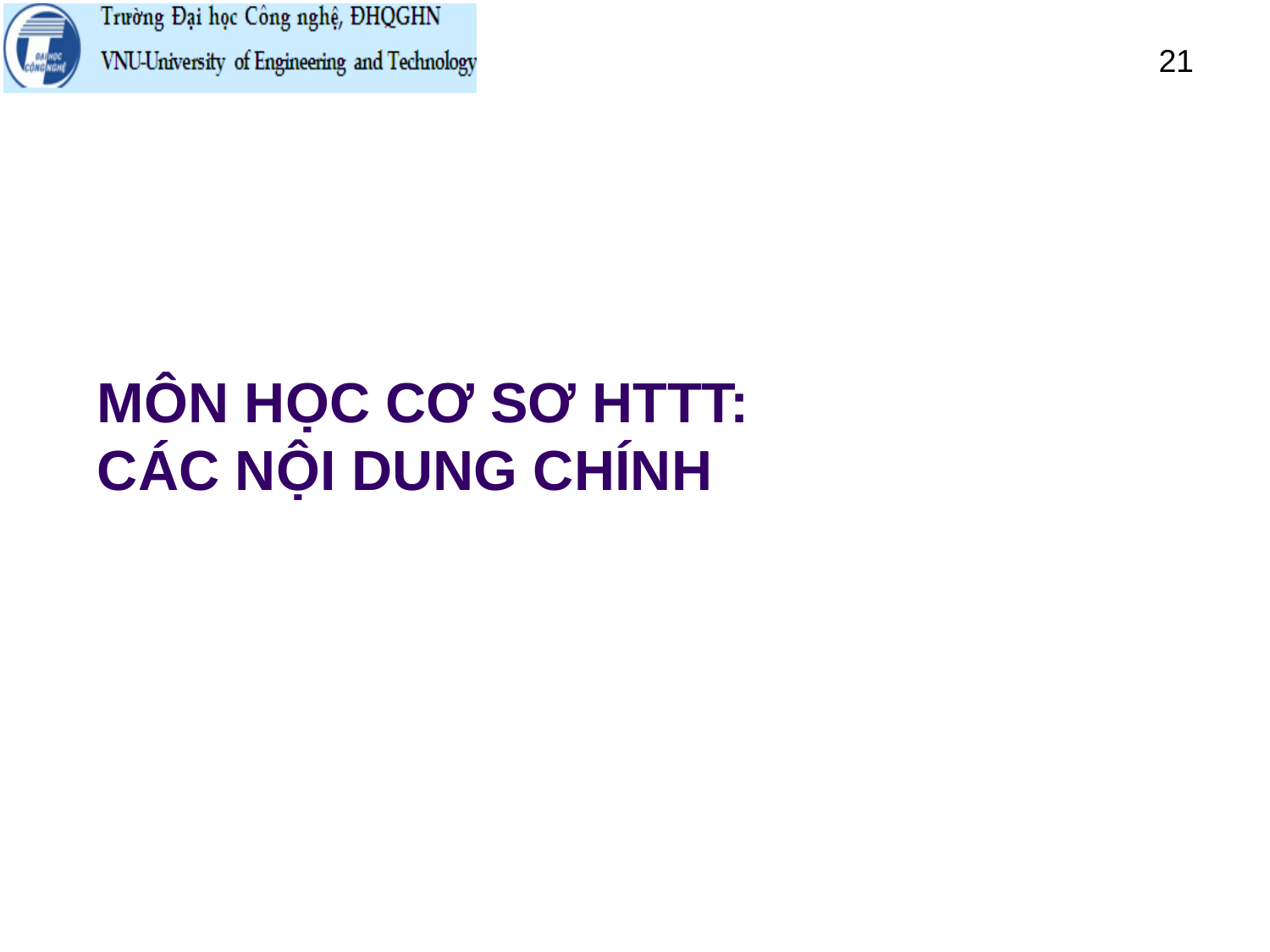

21
# Môn học Cơ sơ httt: các nội dung chính

March 23, 2021